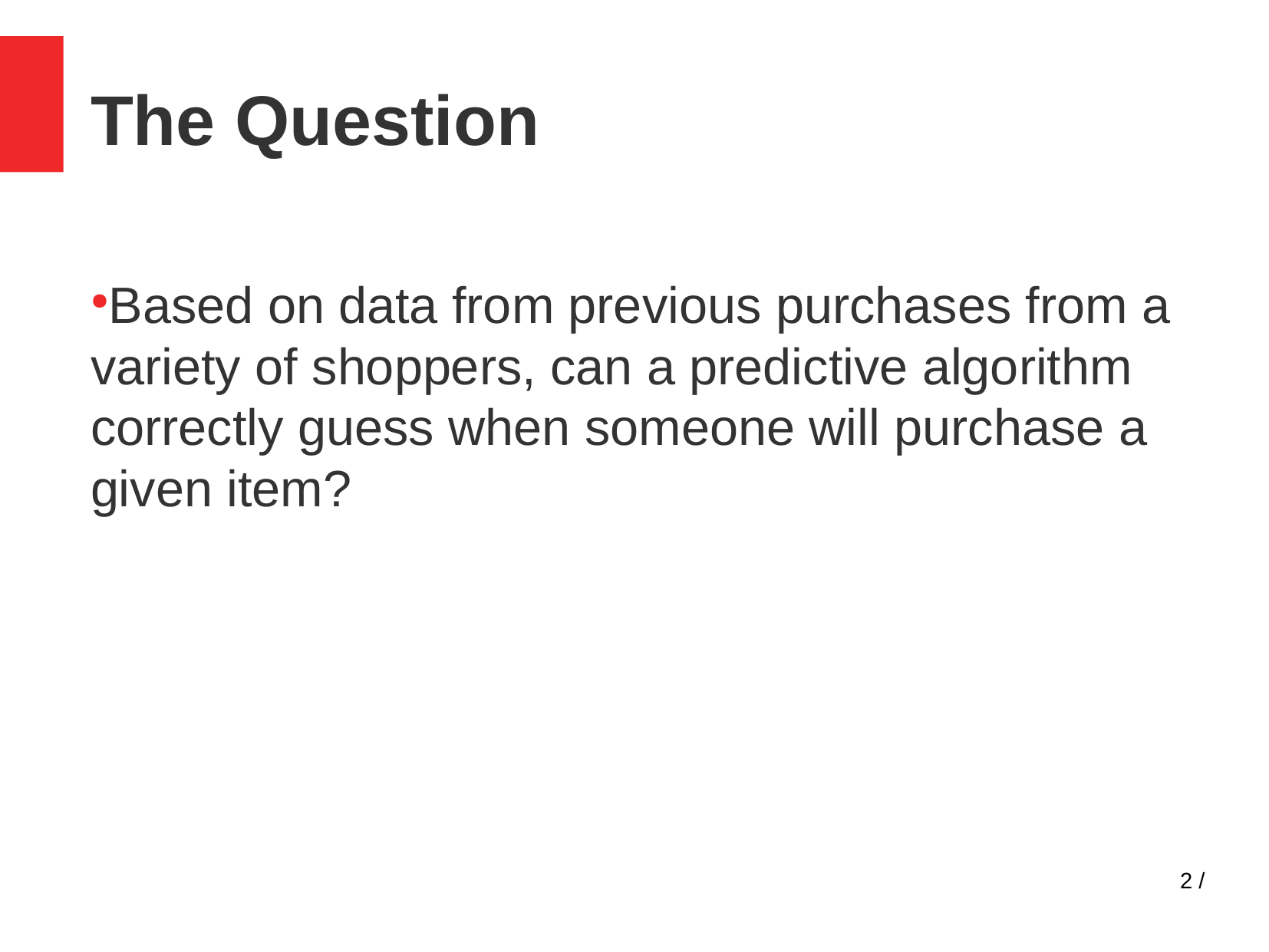

The Question
Based on data from previous purchases from a variety of shoppers, can a predictive algorithm correctly guess when someone will purchase a given item?
2 /